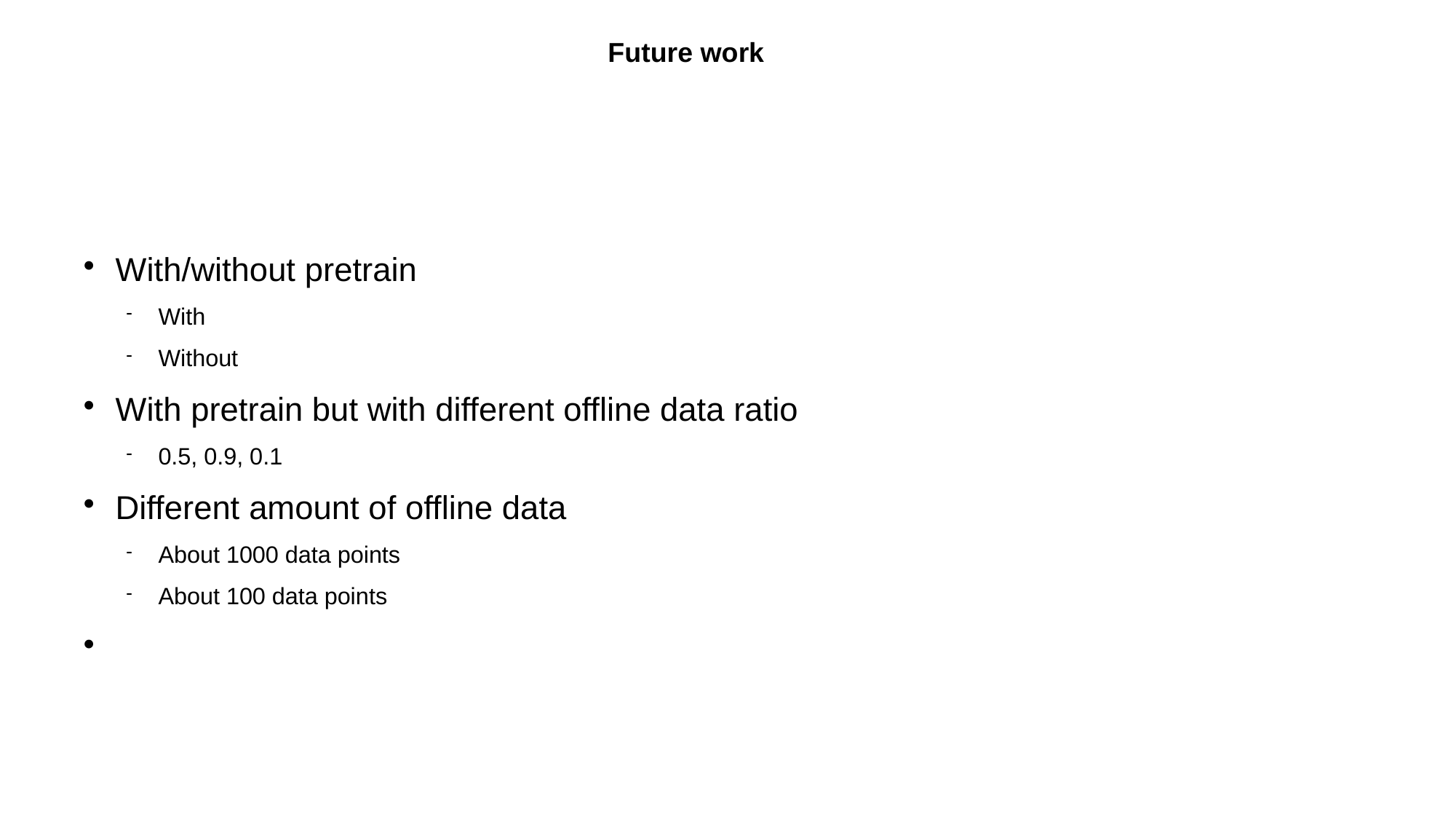

Future work

With/without pretrain
With
Without
With pretrain but with different offline data ratio
0.5, 0.9, 0.1
Different amount of offline data
About 1000 data points
About 100 data points